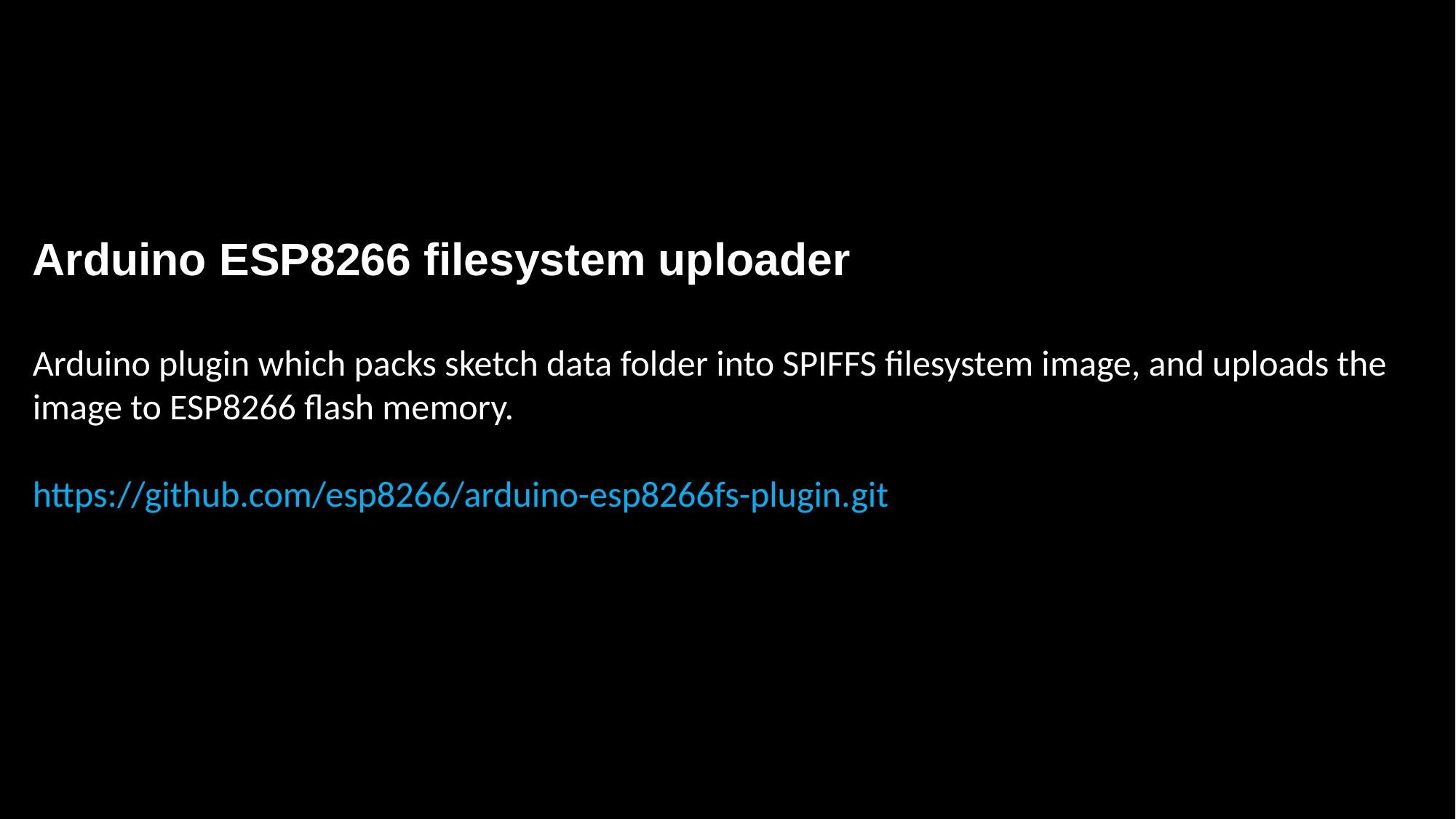

Arduino ESP8266 filesystem uploader

Arduino plugin which packs sketch data folder into SPIFFS filesystem image, and uploads the image to ESP8266 flash memory.

https://github.com/esp8266/arduino-esp8266fs-plugin.git